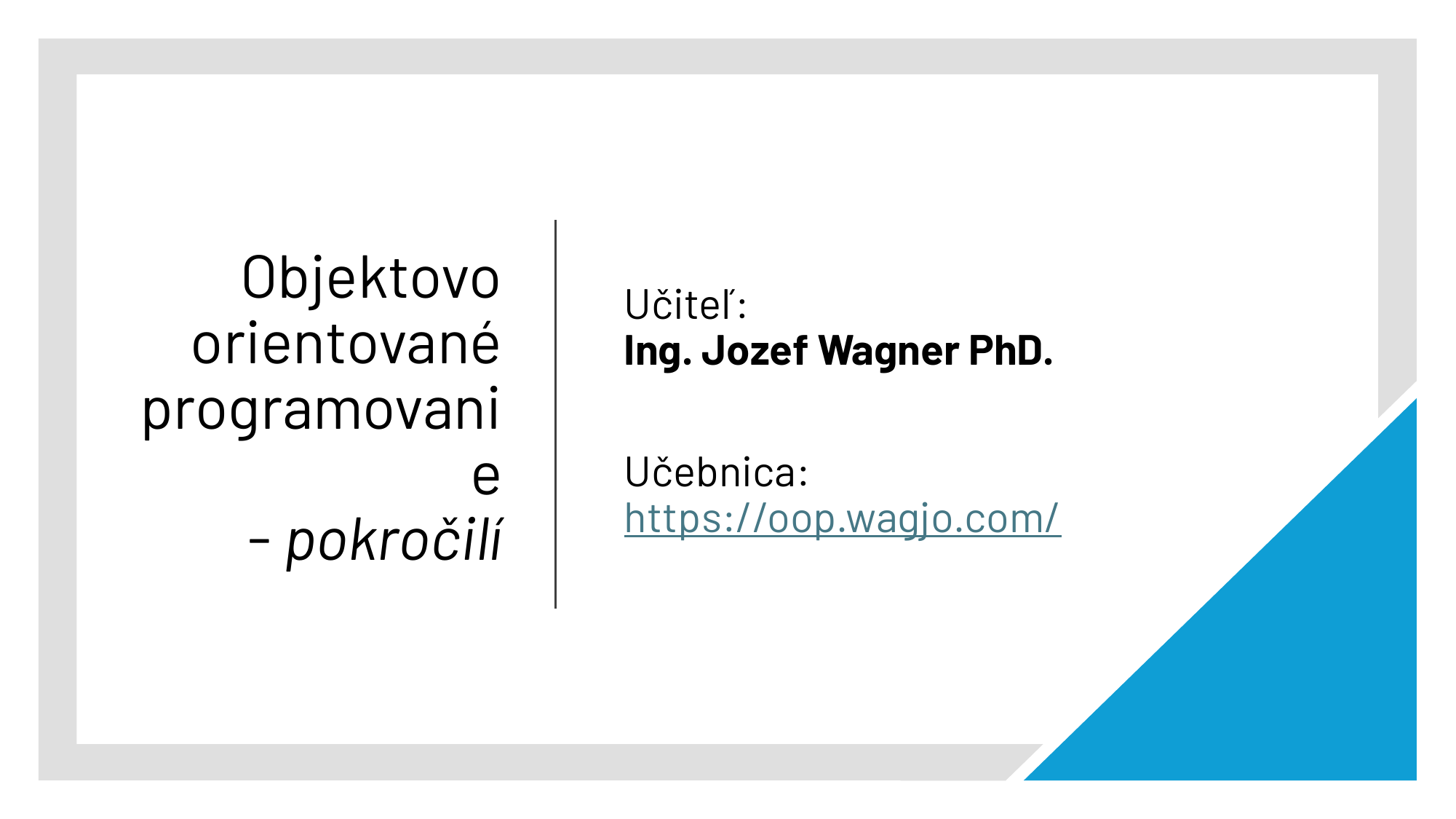

# Objektovo orientované programovanie - pokročilí

Učiteľ:
Ing. Jozef Wagner PhD.

Učebnica:
https://oop.wagjo.com/